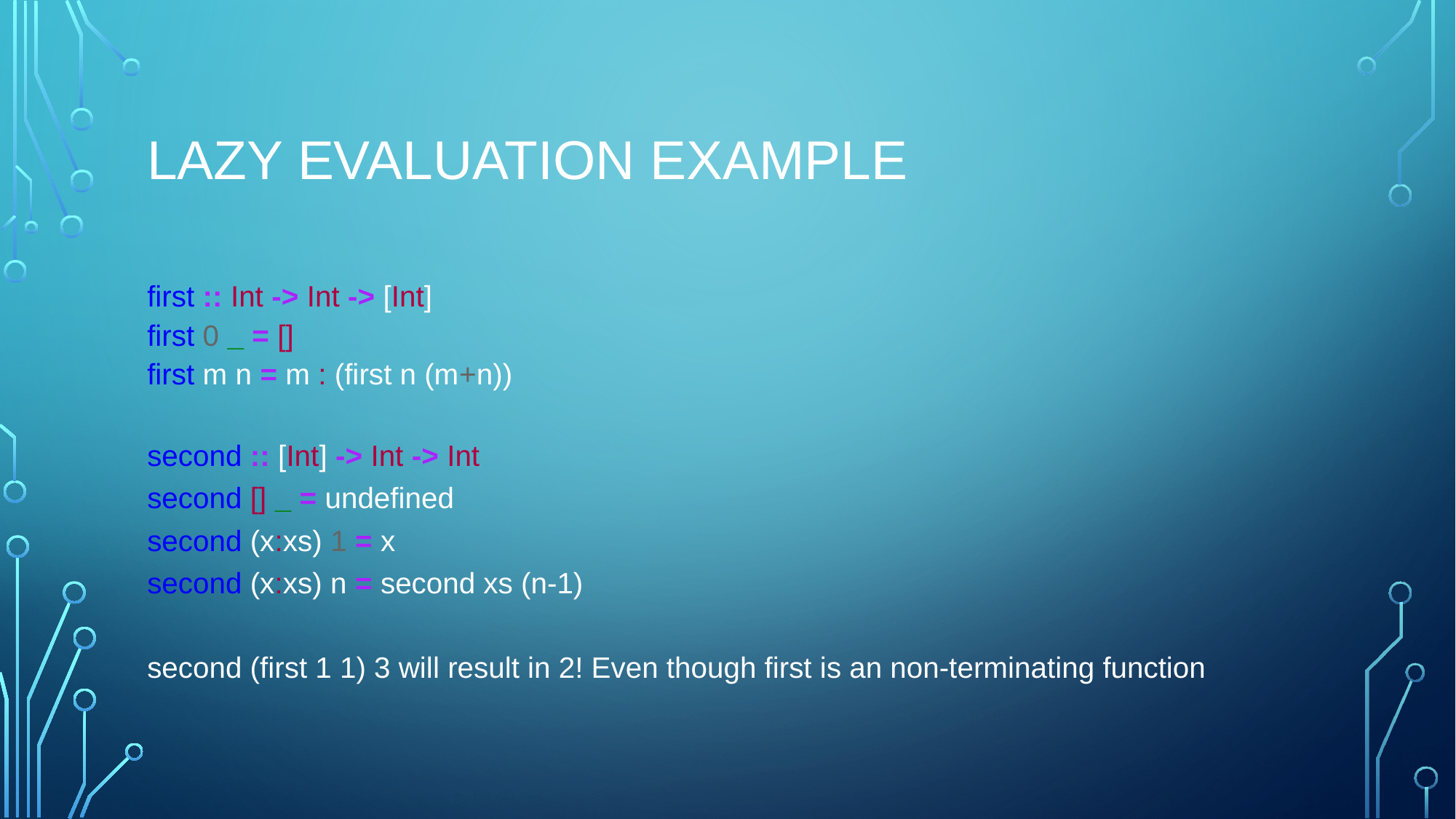

# Lazy evaluation Example
first :: Int -> Int -> [Int]
first 0 _ = []
first m n = m : (first n (m+n))

second :: [Int] -> Int -> Int
second [] _ = undefined
second (x:xs) 1 = x
second (x:xs) n = second xs (n-1)

second (first 1 1) 3 will result in 2! Even though first is an non-terminating function